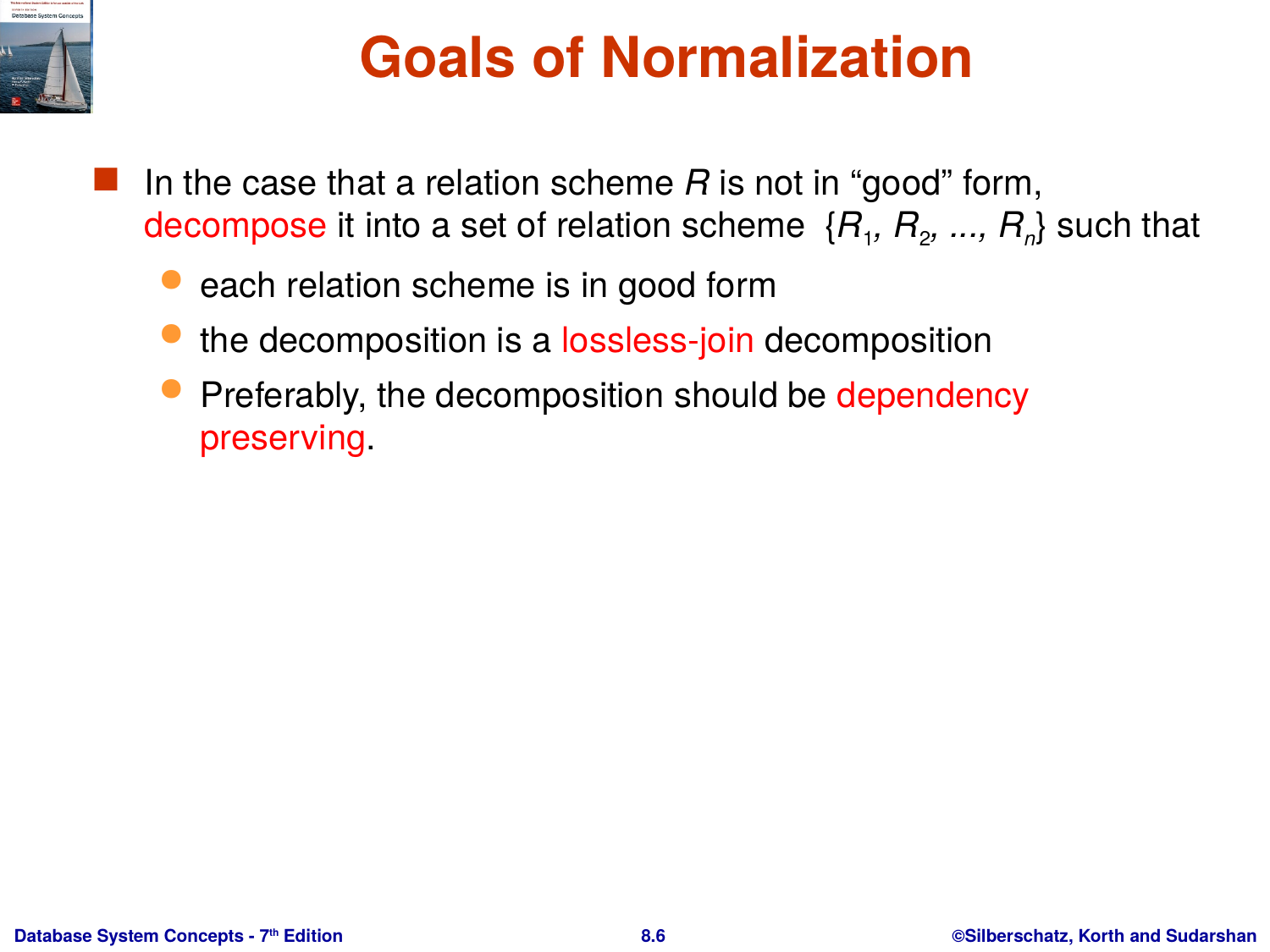

# Goals of Normalization
In the case that a relation scheme R is not in “good” form, decompose it into a set of relation scheme  {R1, R2, ..., Rn} such that
each relation scheme is in good form
the decomposition is a lossless-join decomposition
Preferably, the decomposition should be dependency preserving.